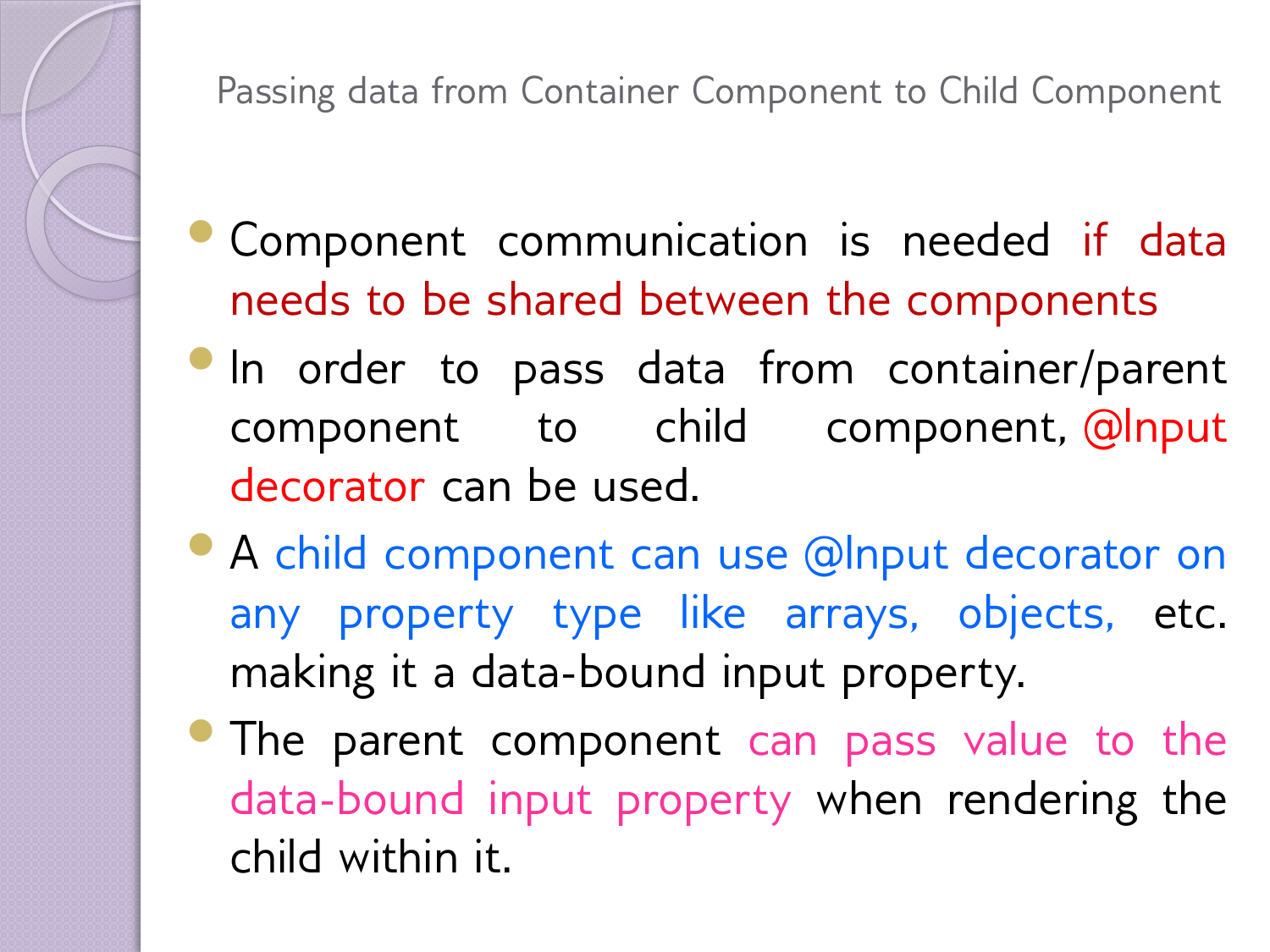

# Passing data from Container Component to Child Component
Component communication is needed if data needs to be shared between the components
In order to pass data from container/parent component to child component, @Input decorator can be used.
A child component can use @Input decorator on any property type like arrays, objects, etc. making it a data-bound input property.
The parent component can pass value to the data-bound input property when rendering the child within it.